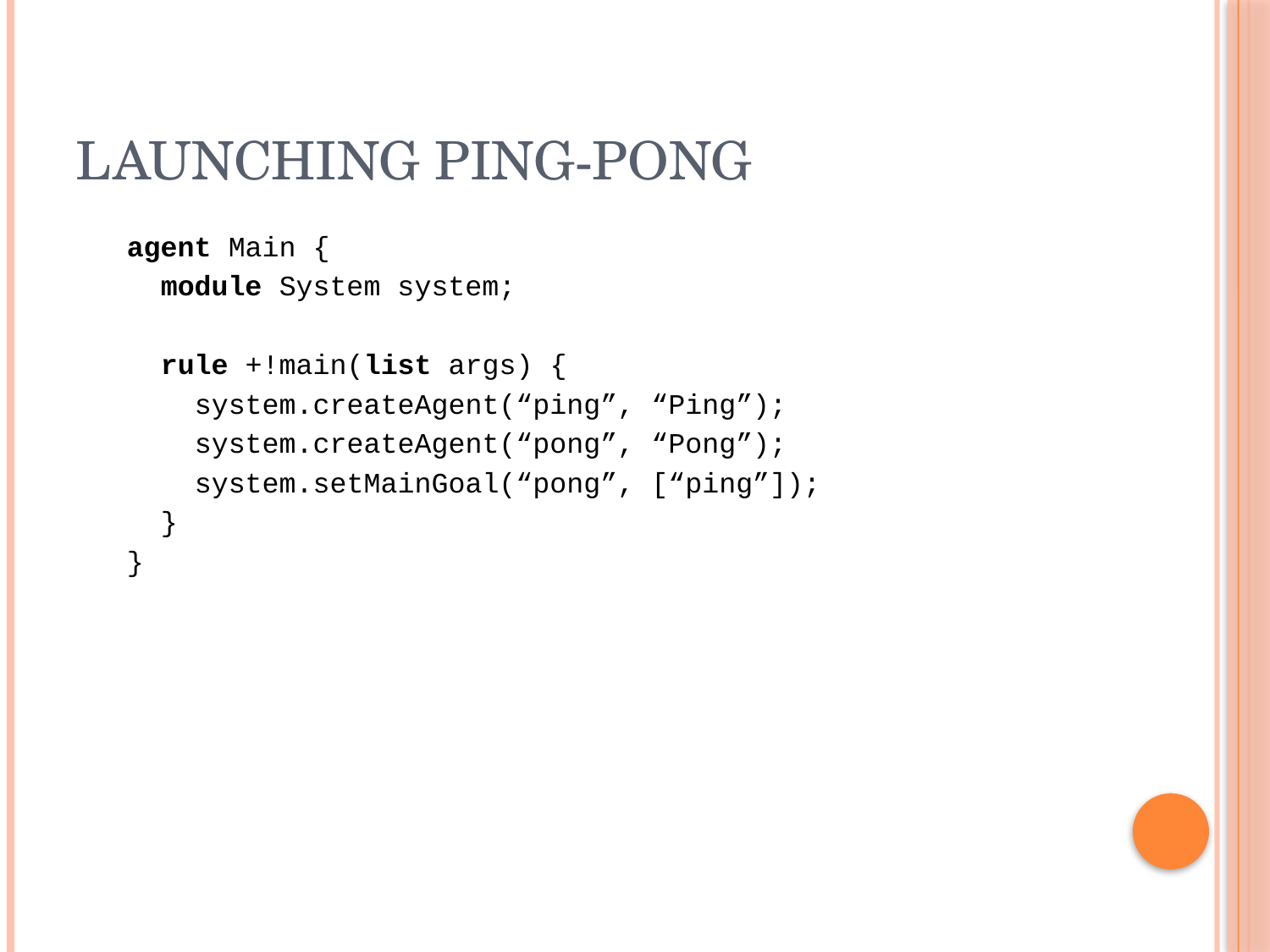

# Launching Ping-Pong
agent Main {
  module System system;

  rule +!main(list args) {
    system.createAgent(“ping”, “Ping”);
    system.createAgent(“pong”, “Pong”);
    system.setMainGoal(“pong”, [“ping”]);
  }
}